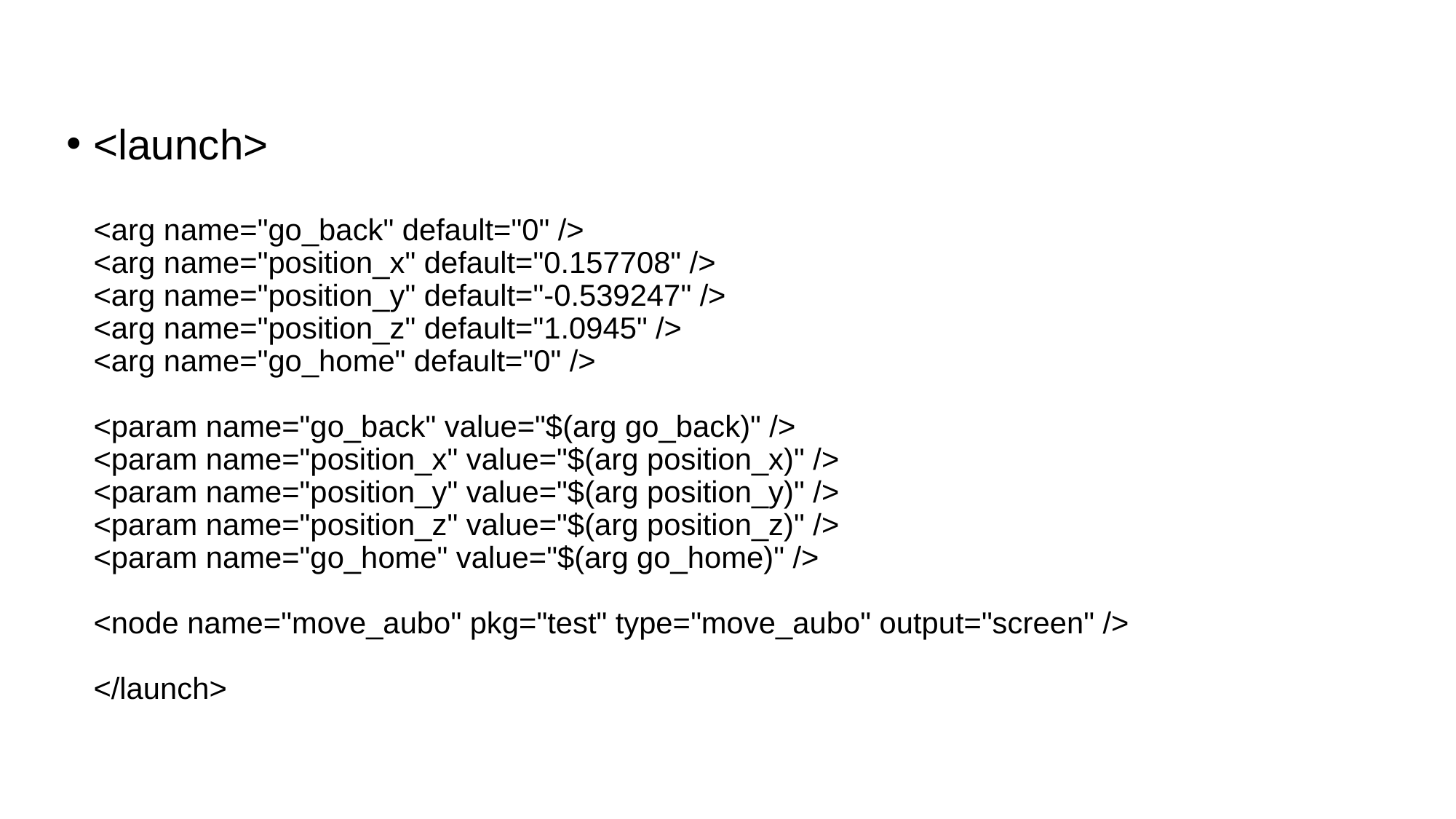

# <launch> <arg name="go_back" default="0" /> <arg name="position_x" default="0.157708" /> <arg name="position_y" default="-0.539247" /> <arg name="position_z" default="1.0945" /> <arg name="go_home" default="0" /> <param name="go_back" value="$(arg go_back)" /> <param name="position_x" value="$(arg position_x)" /> <param name="position_y" value="$(arg position_y)" /> <param name="position_z" value="$(arg position_z)" /> <param name="go_home" value="$(arg go_home)" /> <node name="move_aubo" pkg="test" type="move_aubo" output="screen" /> </launch>